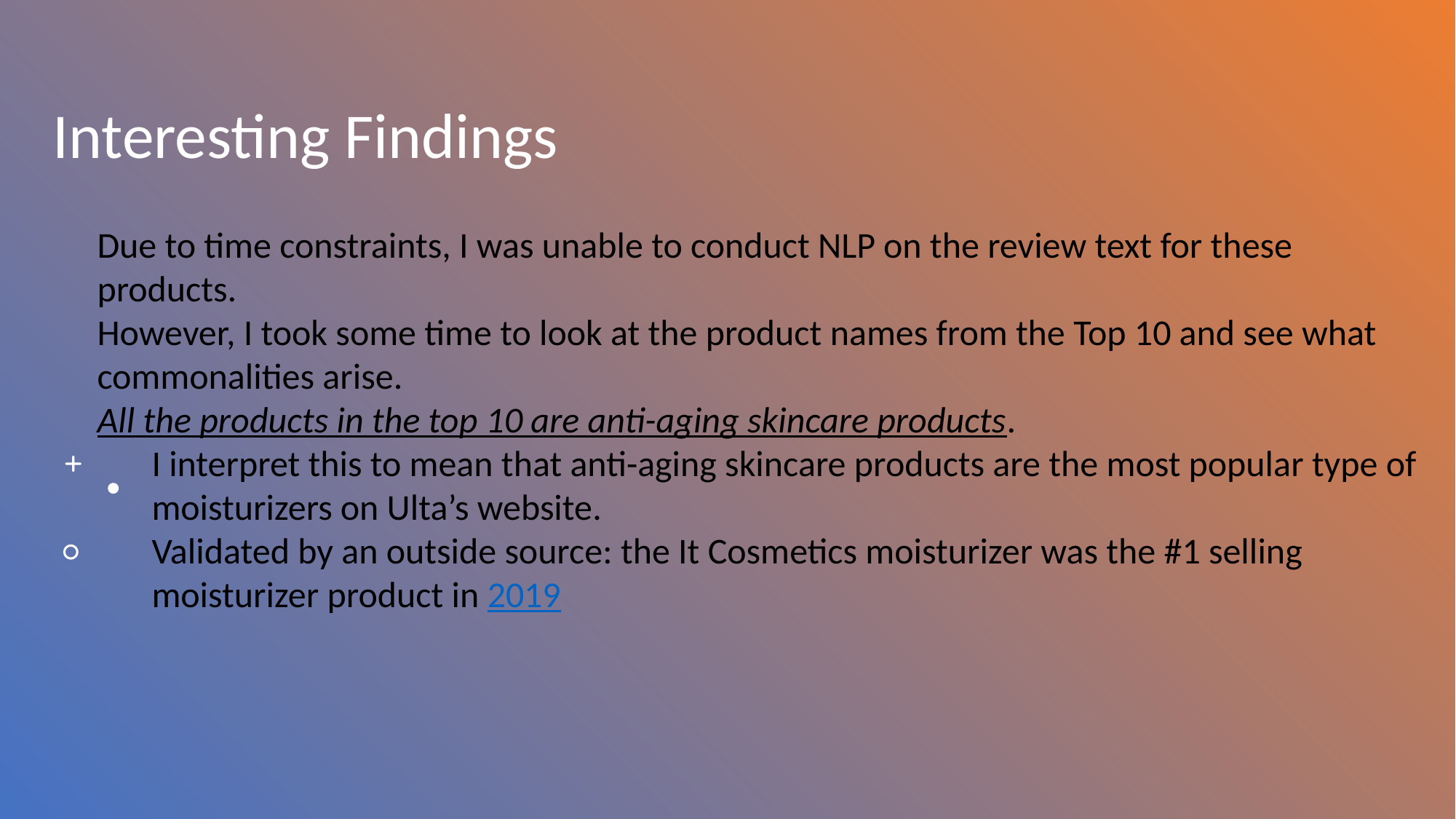

# Interesting Findings
Due to time constraints, I was unable to conduct NLP on the review text for these products.
However, I took some time to look at the product names from the Top 10 and see what commonalities arise.
All the products in the top 10 are anti-aging skincare products.
I interpret this to mean that anti-aging skincare products are the most popular type of moisturizers on Ulta’s website.
Validated by an outside source: the It Cosmetics moisturizer was the #1 selling moisturizer product in 2019